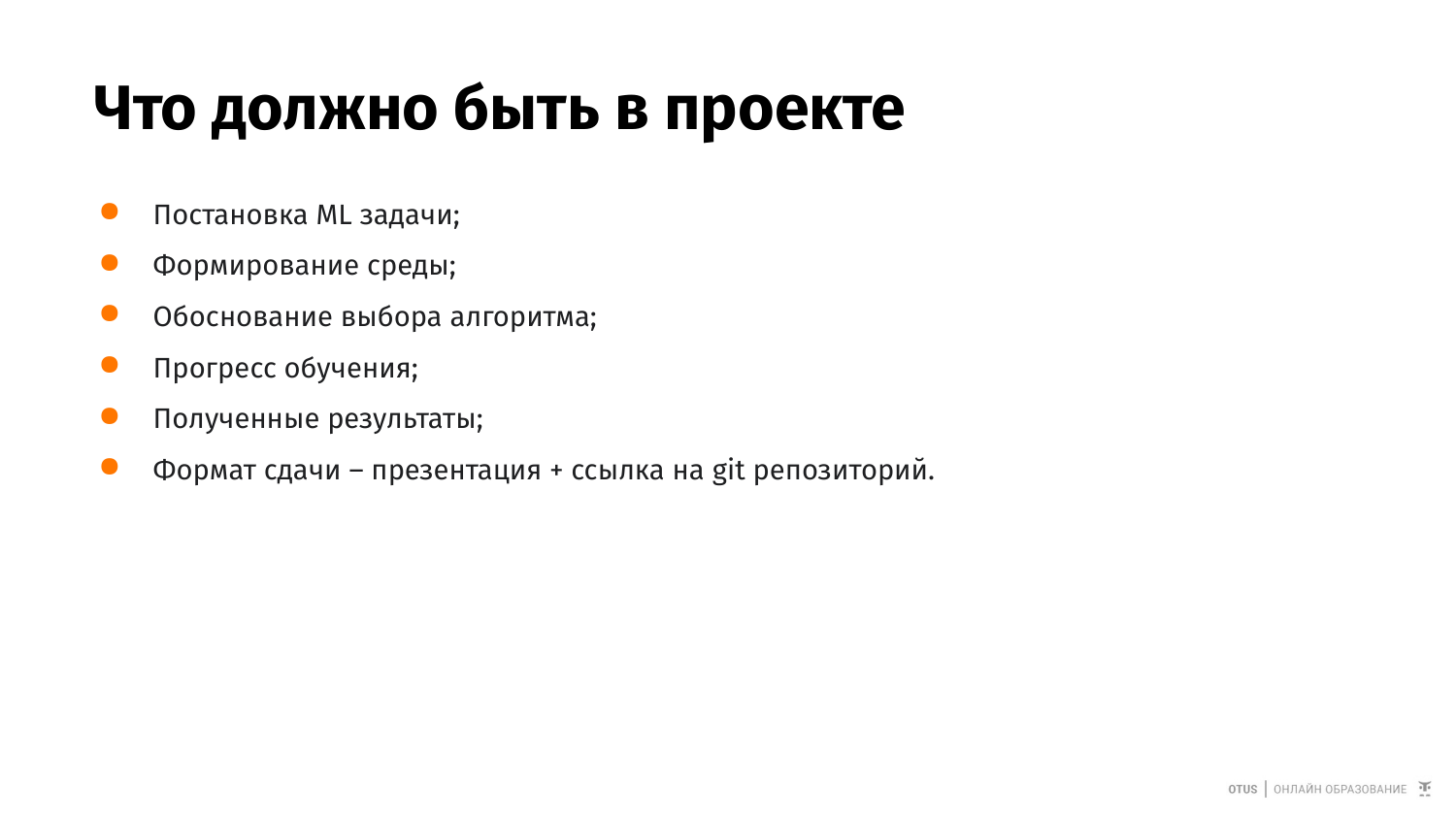

# Что должно быть в проекте
Постановка ML задачи;
Формирование среды;
Обоснование выбора алгоритма;
Прогресс обучения;
Полученные результаты;
Формат сдачи – презентация + ссылка на git репозиторий.